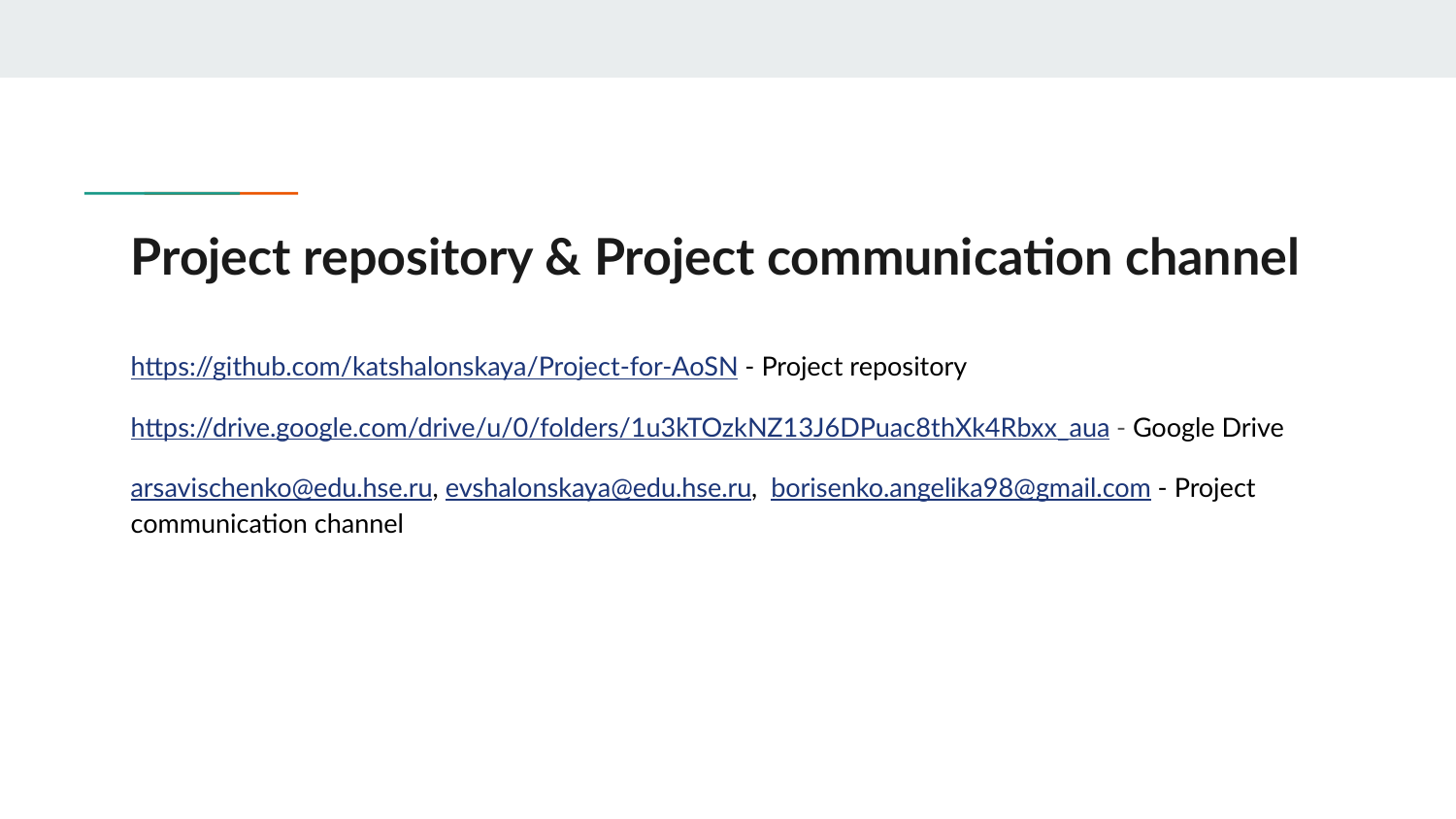

# Project repository & Project communication channel
https://github.com/katshalonskaya/Project-for-AoSN - Project repository
https://drive.google.com/drive/u/0/folders/1u3kTOzkNZ13J6DPuac8thXk4Rbxx_aua - Google Drive
arsavischenko@edu.hse.ru, evshalonskaya@edu.hse.ru,  borisenko.angelika98@gmail.com - Project communication channel